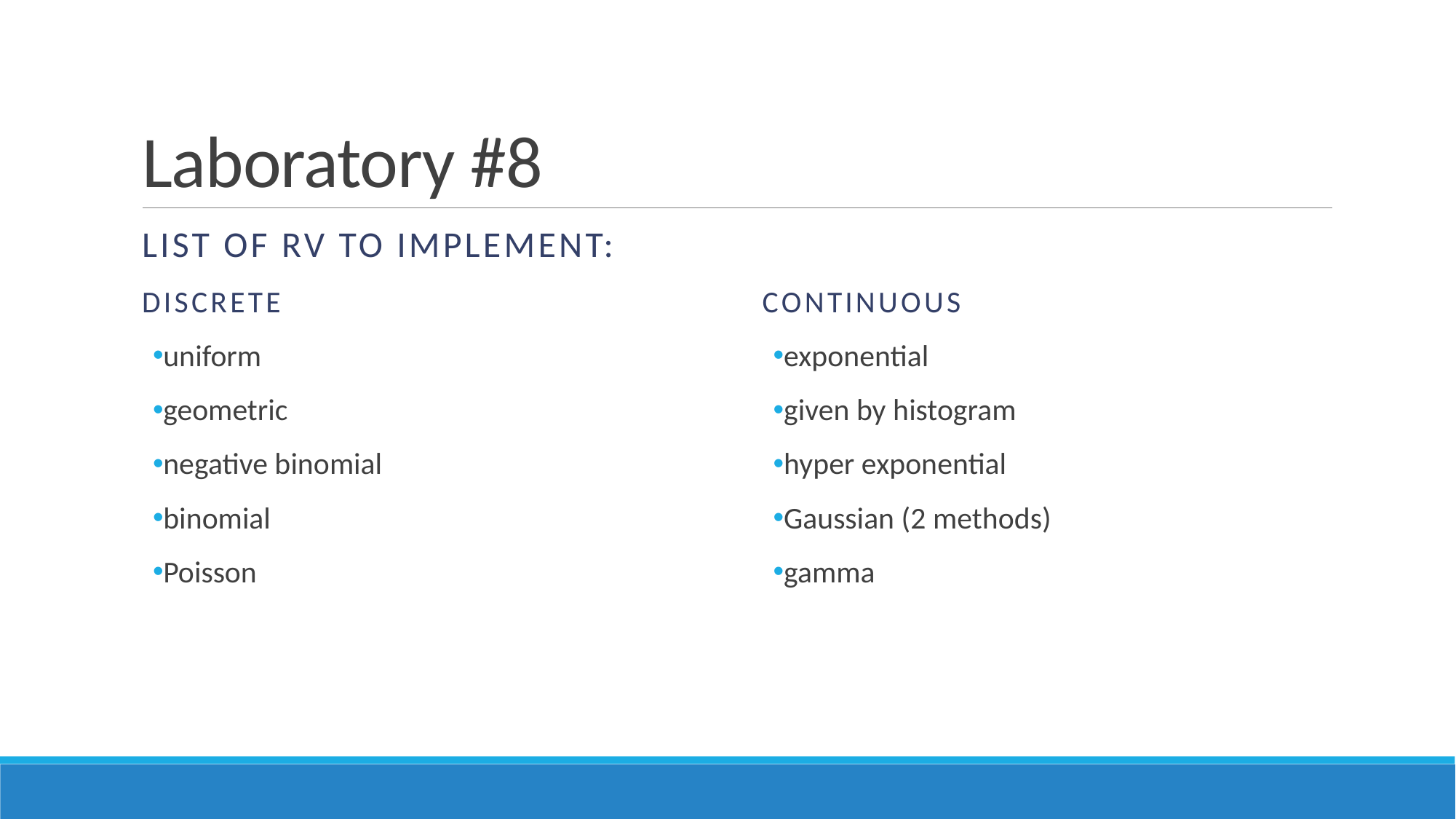

# Laboratory #8
list of RV to implement:
discrete
uniform
geometric
negative binomial
binomial
Poisson

continuous
exponential
given by histogram
hyper exponential
Gaussian (2 methods)
gamma